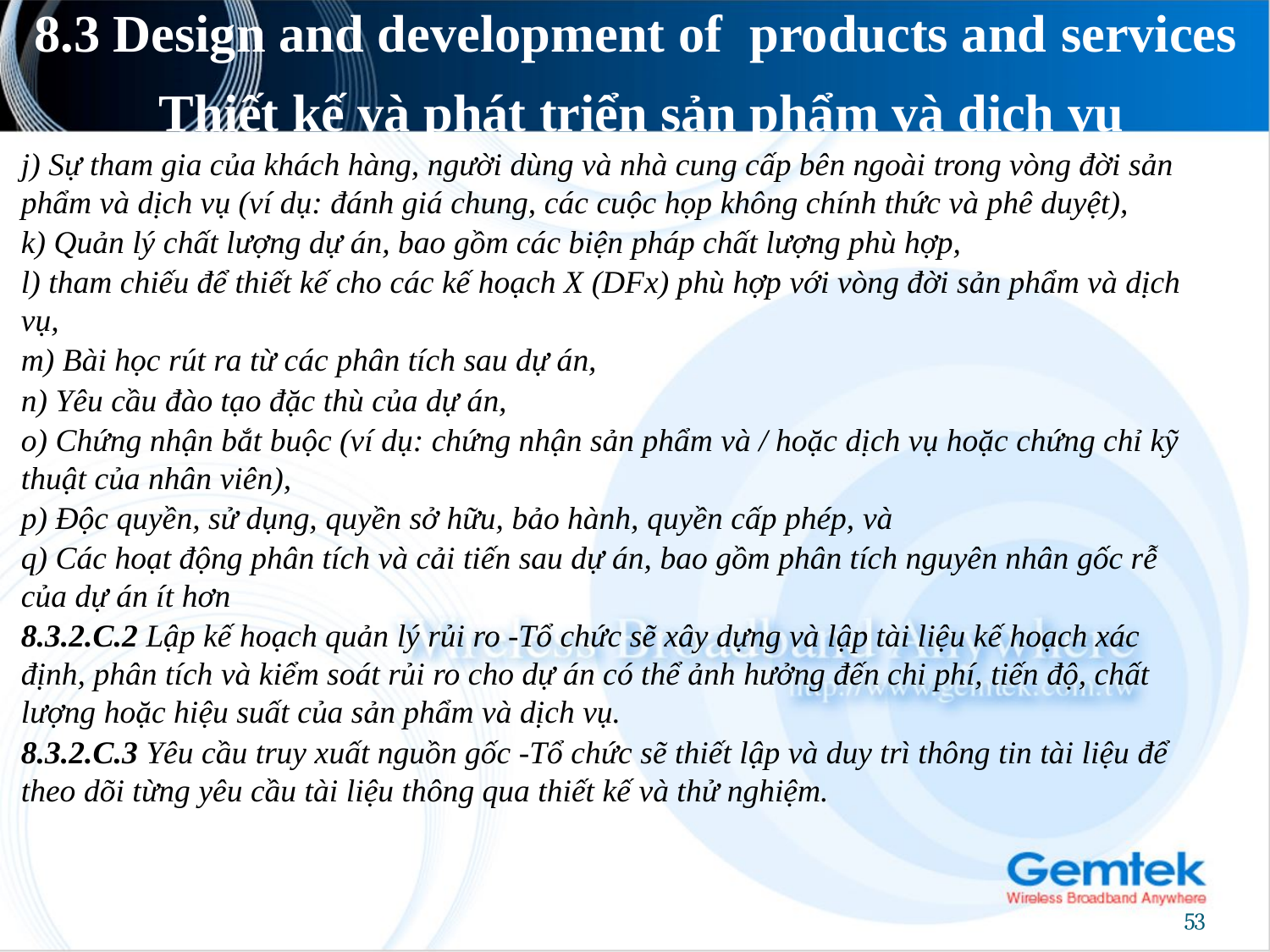

# 8.3 Design and development of  products and services Thiết kế và phát triển sản phẩm và dịch vụ
j) Sự tham gia của khách hàng, người dùng và nhà cung cấp bên ngoài trong vòng đời sản phẩm và dịch vụ (ví dụ: đánh giá chung, các cuộc họp không chính thức và phê duyệt),
k) Quản lý chất lượng dự án, bao gồm các biện pháp chất lượng phù hợp,
l) tham chiếu để thiết kế cho các kế hoạch X (DFx) phù hợp với vòng đời sản phẩm và dịch vụ,
m) Bài học rút ra từ các phân tích sau dự án,
n) Yêu cầu đào tạo đặc thù của dự án,
o) Chứng nhận bắt buộc (ví dụ: chứng nhận sản phẩm và / hoặc dịch vụ hoặc chứng chỉ kỹ thuật của nhân viên),
p) Độc quyền, sử dụng, quyền sở hữu, bảo hành, quyền cấp phép, và
q) Các hoạt động phân tích và cải tiến sau dự án, bao gồm phân tích nguyên nhân gốc rễ của dự án ít hơn
8.3.2.C.2 Lập kế hoạch quản lý rủi ro -Tổ chức sẽ xây dựng và lập tài liệu kế hoạch xác định, phân tích và kiểm soát rủi ro cho dự án có thể ảnh hưởng đến chi phí, tiến độ, chất lượng hoặc hiệu suất của sản phẩm và dịch vụ.
8.3.2.C.3 Yêu cầu truy xuất nguồn gốc -Tổ chức sẽ thiết lập và duy trì thông tin tài liệu để theo dõi từng yêu cầu tài liệu thông qua thiết kế và thử nghiệm.
53